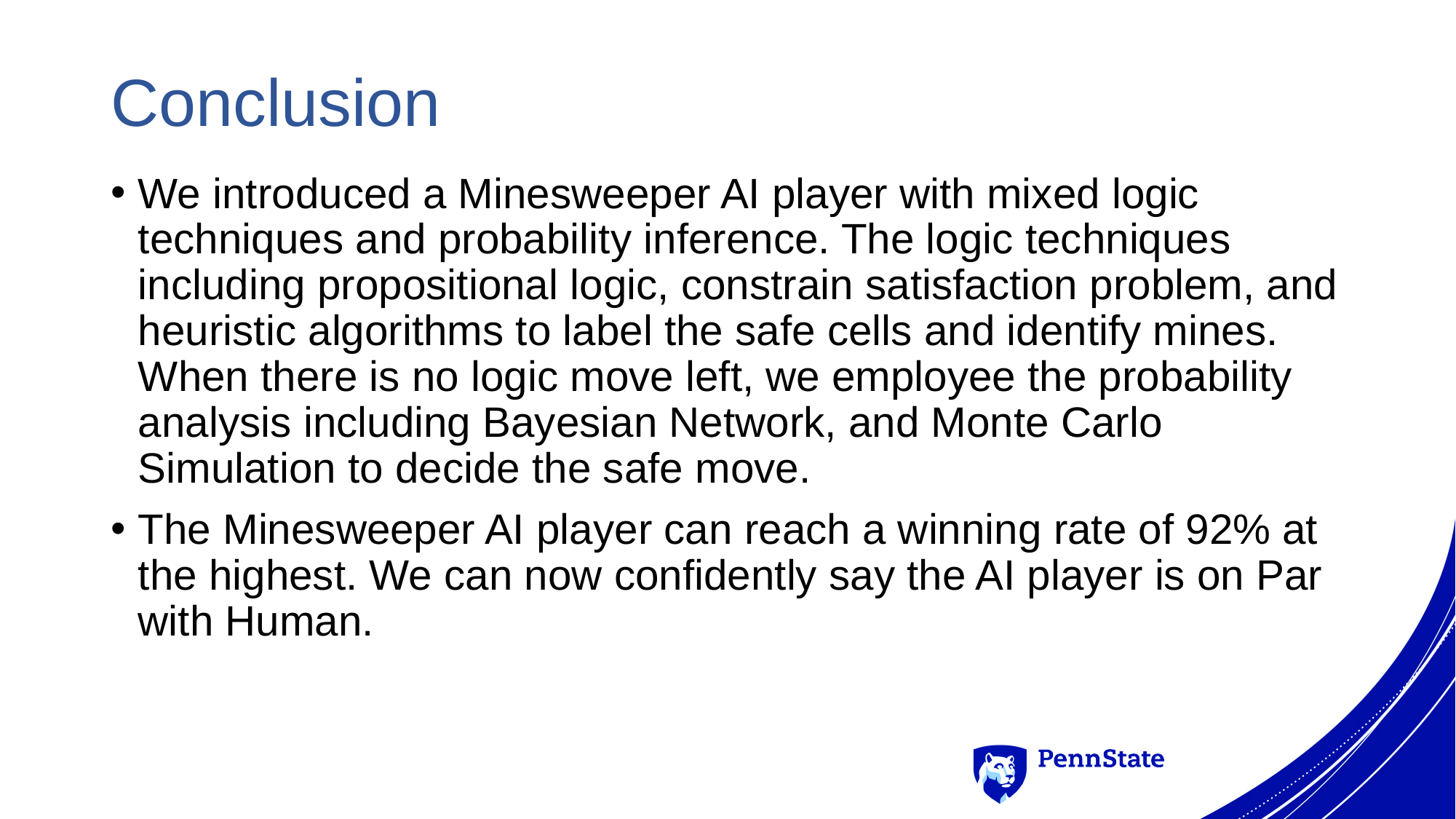

# Conclusion
We introduced a Minesweeper AI player with mixed logic techniques and probability inference. The logic techniques including propositional logic, constrain satisfaction problem, and heuristic algorithms to label the safe cells and identify mines. When there is no logic move left, we employee the probability analysis including Bayesian Network, and Monte Carlo Simulation to decide the safe move.
The Minesweeper AI player can reach a winning rate of 92% at the highest. We can now confidently say the AI player is on Par with Human.